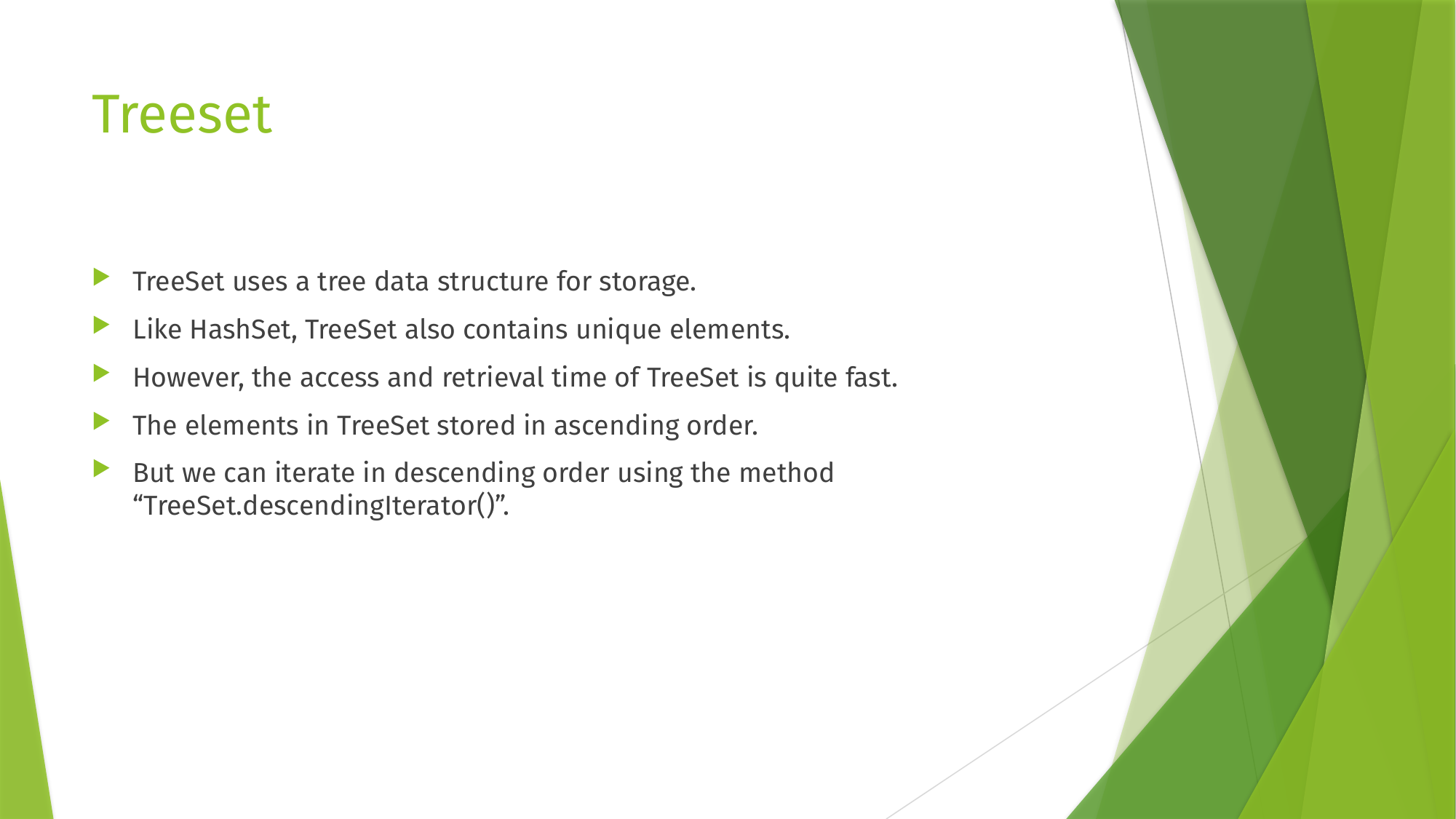

# Treeset
TreeSet uses a tree data structure for storage.
Like HashSet, TreeSet also contains unique elements.
However, the access and retrieval time of TreeSet is quite fast.
The elements in TreeSet stored in ascending order.
But we can iterate in descending order using the method “TreeSet.descendingIterator()”.